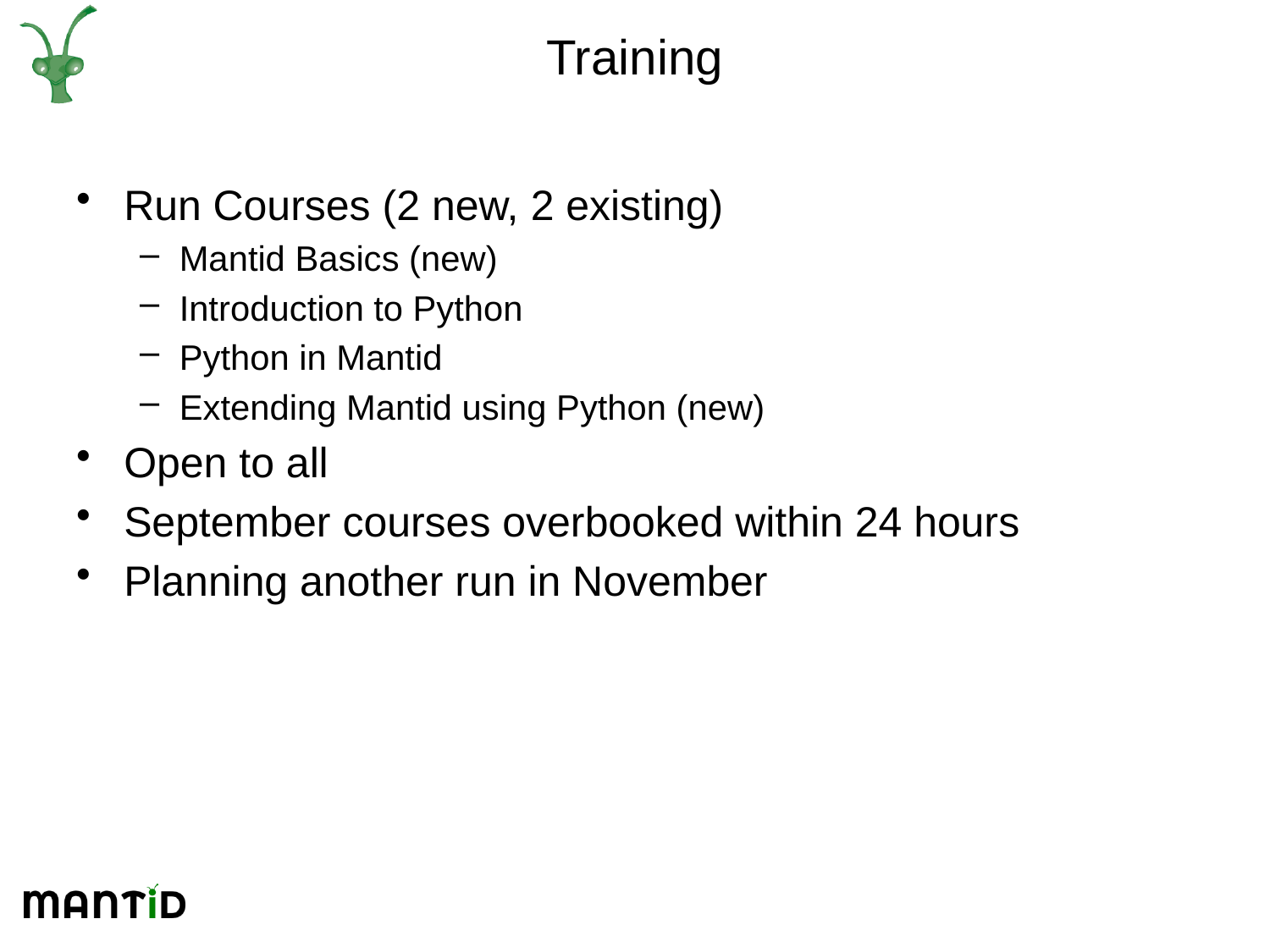

# Training
Run Courses (2 new, 2 existing)
Mantid Basics (new)
Introduction to Python
Python in Mantid
Extending Mantid using Python (new)
Open to all
September courses overbooked within 24 hours
Planning another run in November